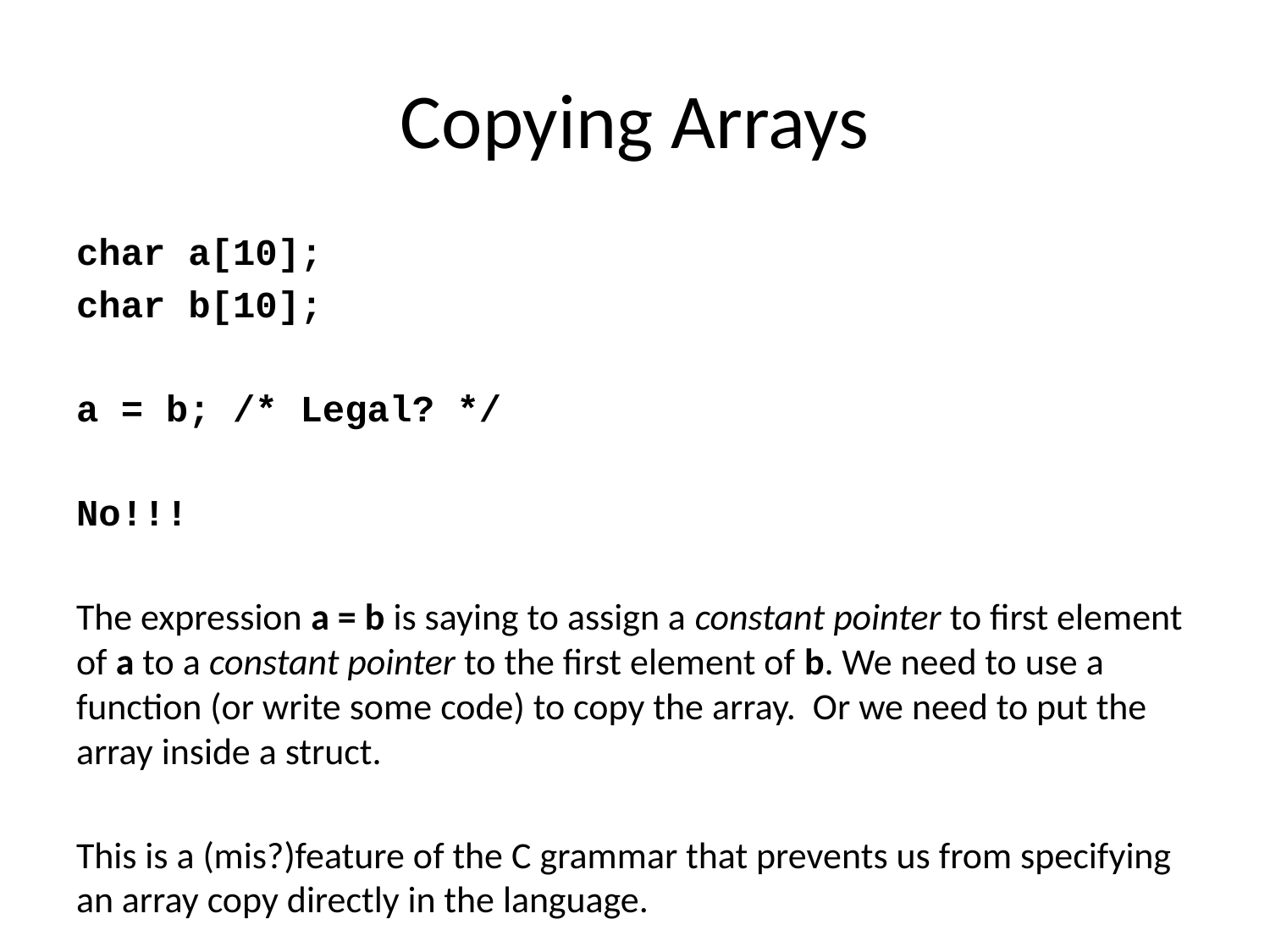

# Copying Arrays
char a[10];
char b[10];

a = b; /* Legal? */

No!!!

The expression a = b is saying to assign a constant pointer to first element of a to a constant pointer to the first element of b. We need to use a function (or write some code) to copy the array.  Or we need to put the array inside a struct.

This is a (mis?)feature of the C grammar that prevents us from specifying an array copy directly in the language.